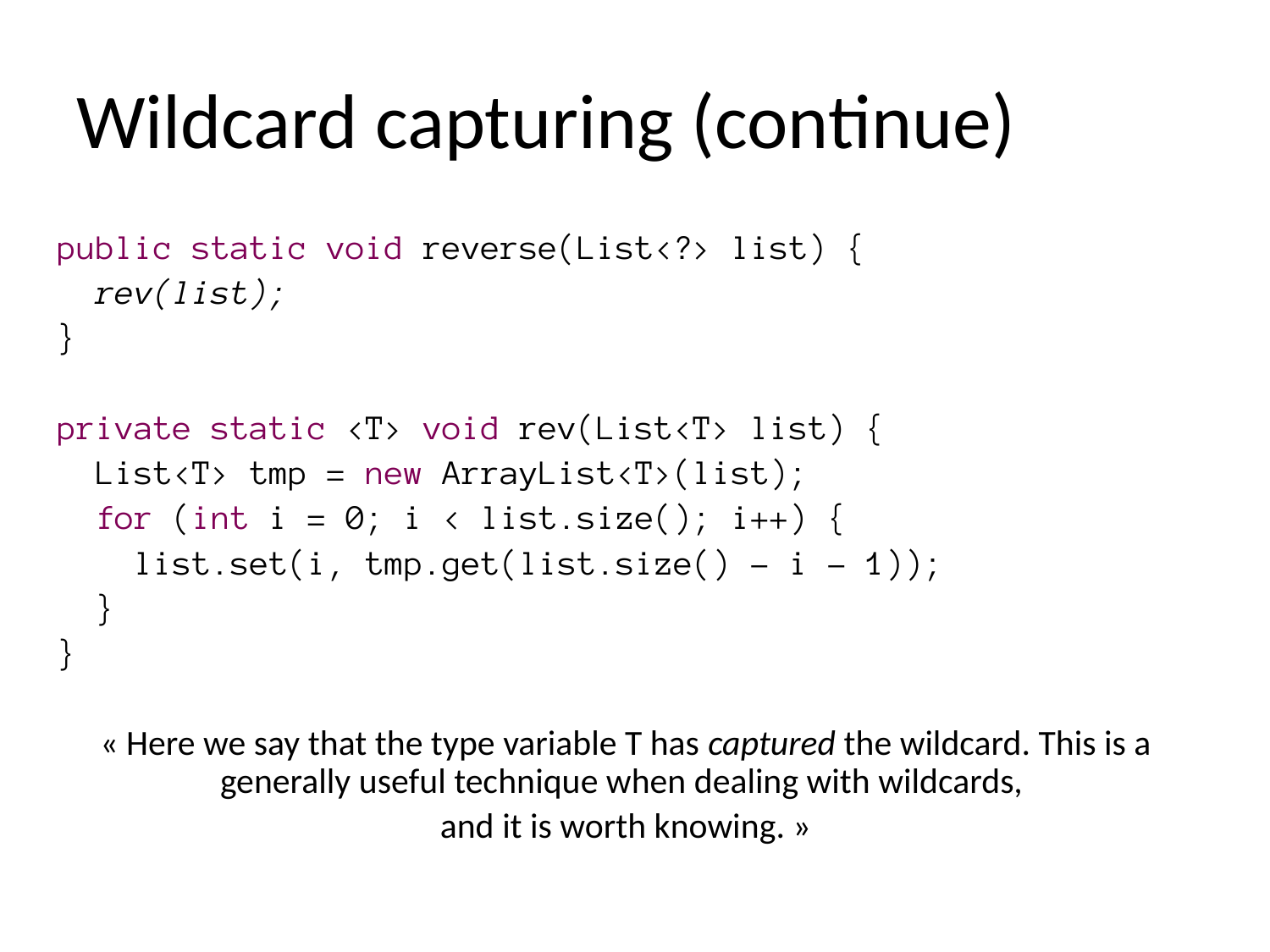

# Wildcard capturing (continue)
public static void reverse(List<?> list) {
  rev(list);
}

private static <T> void rev(List<T> list) {
  List<T> tmp = new ArrayList<T>(list);
  for (int i = 0; i < list.size(); i++) {
    list.set(i, tmp.get(list.size() - i - 1));
  }
}

« Here we say that the type variable T has captured the wildcard. This is a generally useful technique when dealing with wildcards,
and it is worth knowing. »